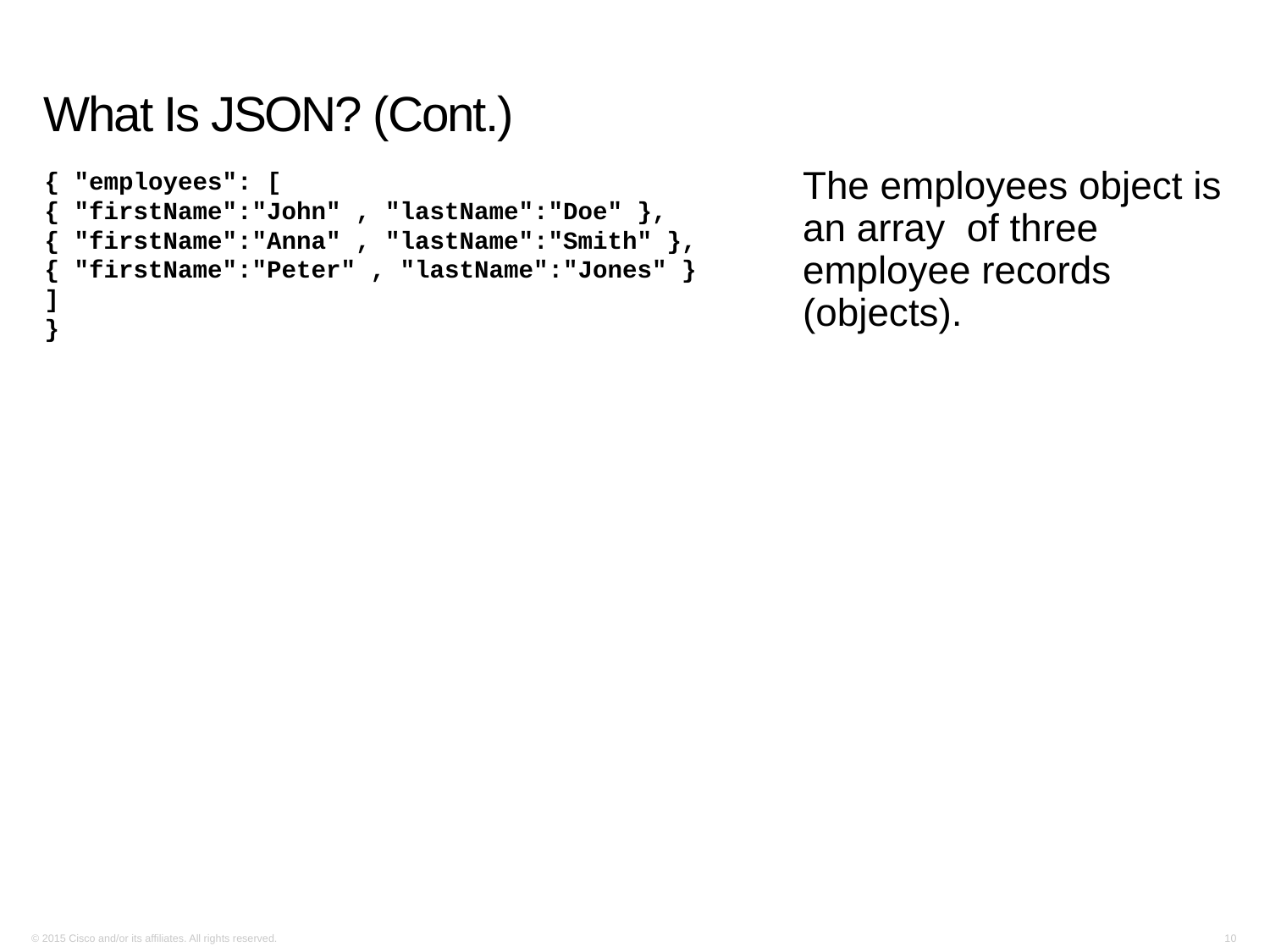

# What Is JSON? (Cont.)
{ "employees": [
{ "firstName":"John" , "lastName":"Doe" },
{ "firstName":"Anna" , "lastName":"Smith" },
{ "firstName":"Peter" , "lastName":"Jones" }
]
}
The employees object is an array  of three employee records (objects).
© 2015 Cisco and/or its affiliates. All rights reserved.
10